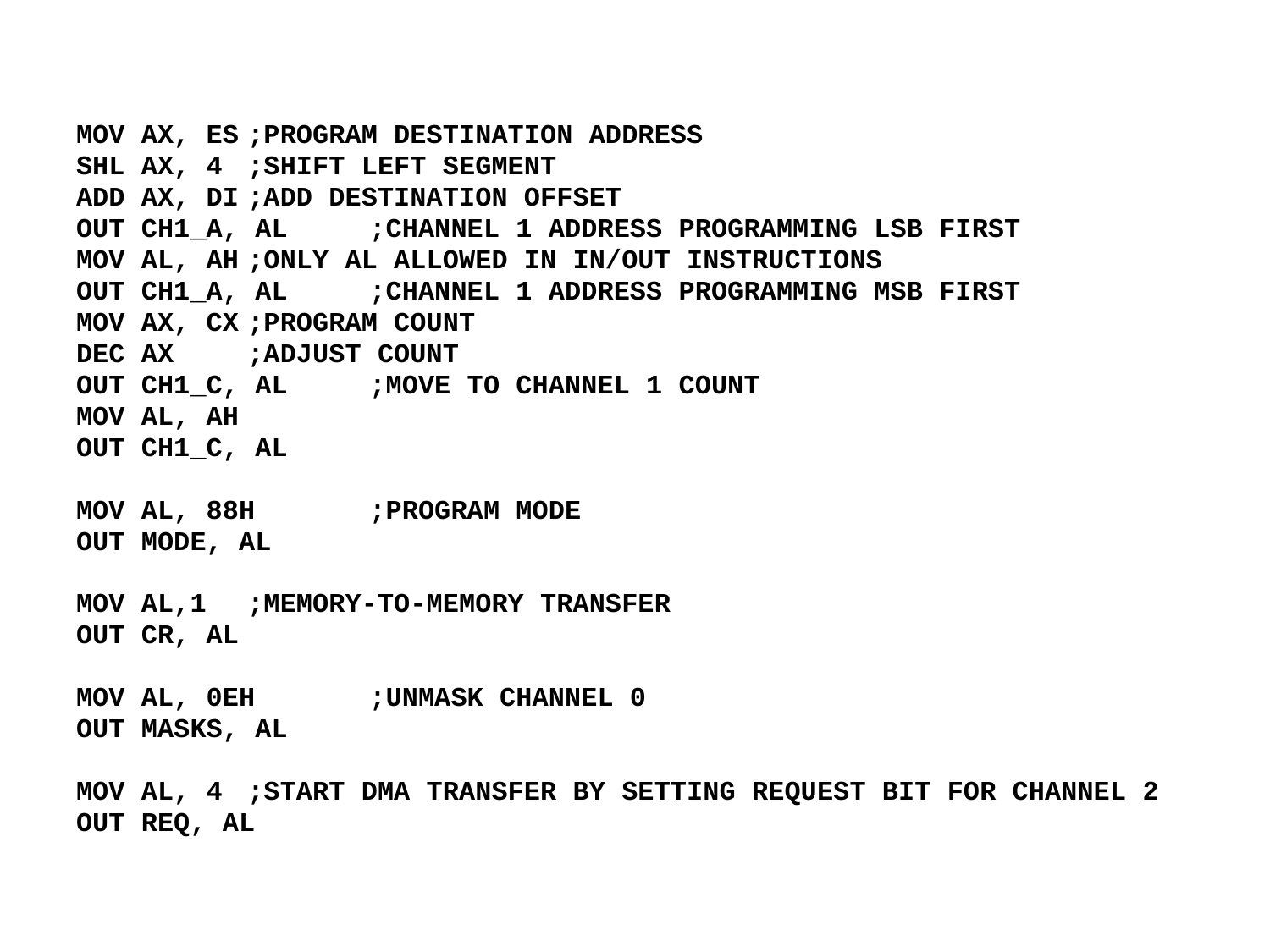

#
MOV AX, ES	;PROGRAM DESTINATION ADDRESS
SHL AX, 4	;SHIFT LEFT SEGMENT
ADD AX, DI	;ADD DESTINATION OFFSET
OUT CH1_A, AL	;CHANNEL 1 ADDRESS PROGRAMMING LSB FIRST
MOV AL, AH	;ONLY AL ALLOWED IN IN/OUT INSTRUCTIONS
OUT CH1_A, AL	;CHANNEL 1 ADDRESS PROGRAMMING MSB FIRST
MOV AX, CX	;PROGRAM COUNT
DEC AX		;ADJUST COUNT
OUT CH1_C, AL	;MOVE TO CHANNEL 1 COUNT
MOV AL, AH
OUT CH1_C, AL

MOV AL, 88H	;PROGRAM MODE
OUT MODE, AL

MOV AL,1	;MEMORY-TO-MEMORY TRANSFER
OUT CR, AL

MOV AL, 0EH	;UNMASK CHANNEL 0
OUT MASKS, AL

MOV AL, 4	;START DMA TRANSFER BY SETTING REQUEST BIT FOR CHANNEL 2
OUT REQ, AL